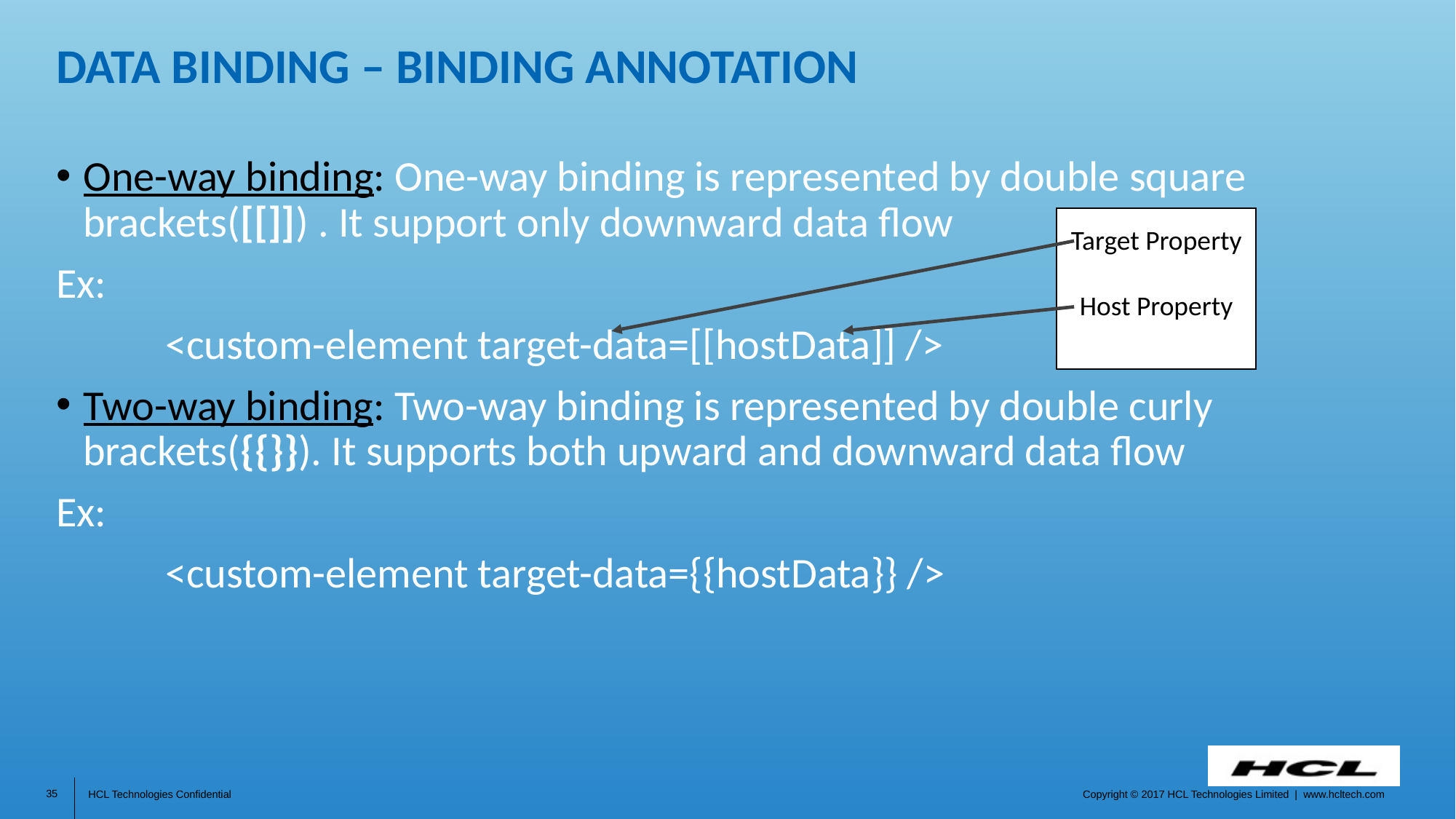

# Data binding – Binding Annotation
One-way binding: One-way binding is represented by double square brackets([[]]) . It support only downward data flow
Ex:
	<custom-element target-data=[[hostData]] />
Two-way binding: Two-way binding is represented by double curly brackets({{}}). It supports both upward and downward data flow
Ex:
	<custom-element target-data={{hostData}} />

Target Property

Host Property